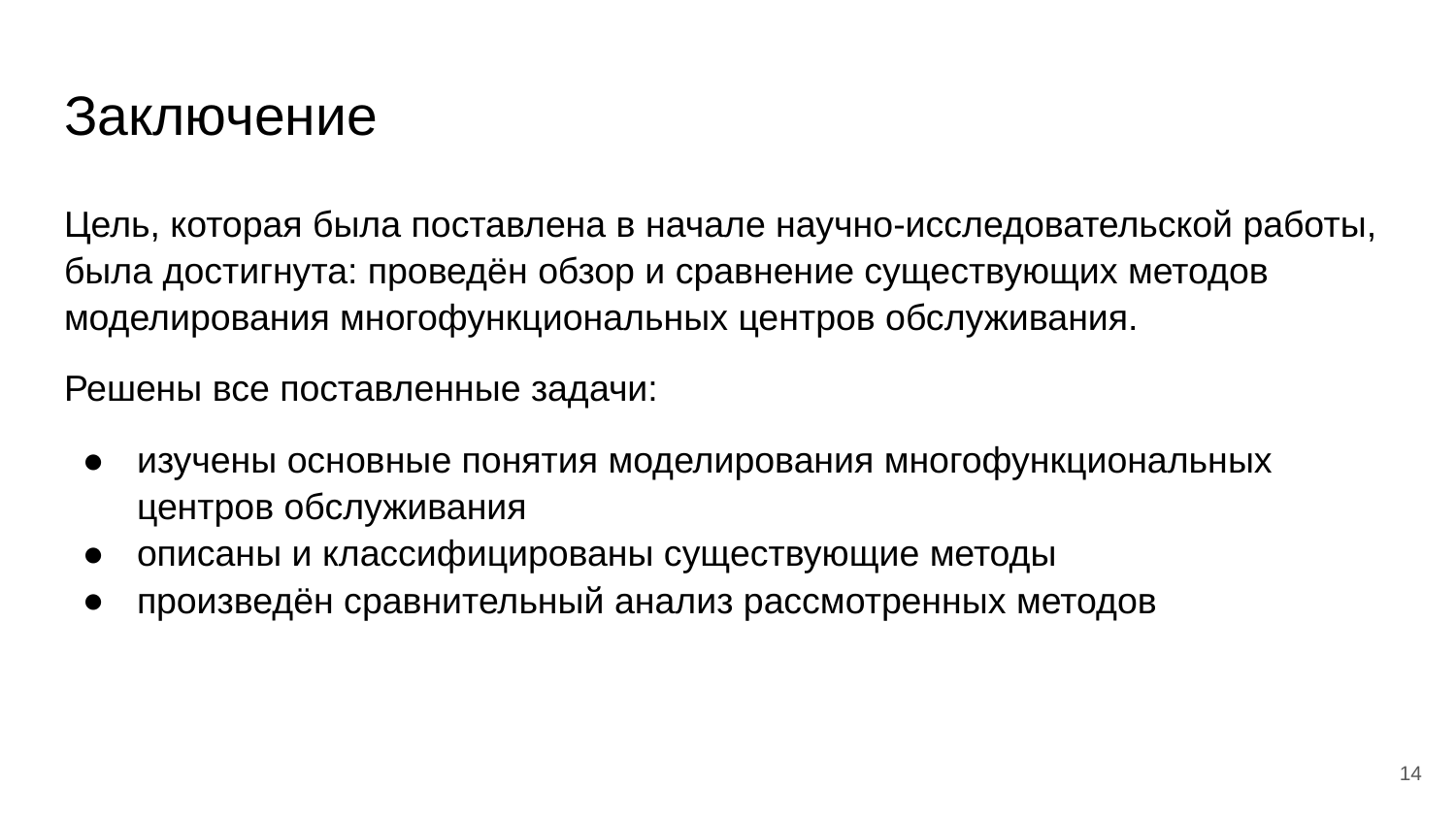

# Заключение
Цель, которая была поставлена в начале научно-исследовательской работы, была достигнута: проведён обзор и сравнение существующих методов моделирования многофункциональных центров обслуживания.
Решены все поставленные задачи:
изучены основные понятия моделирования многофункциональных центров обслуживания
описаны и классифицированы существующие методы
произведён сравнительный анализ рассмотренных методов
14